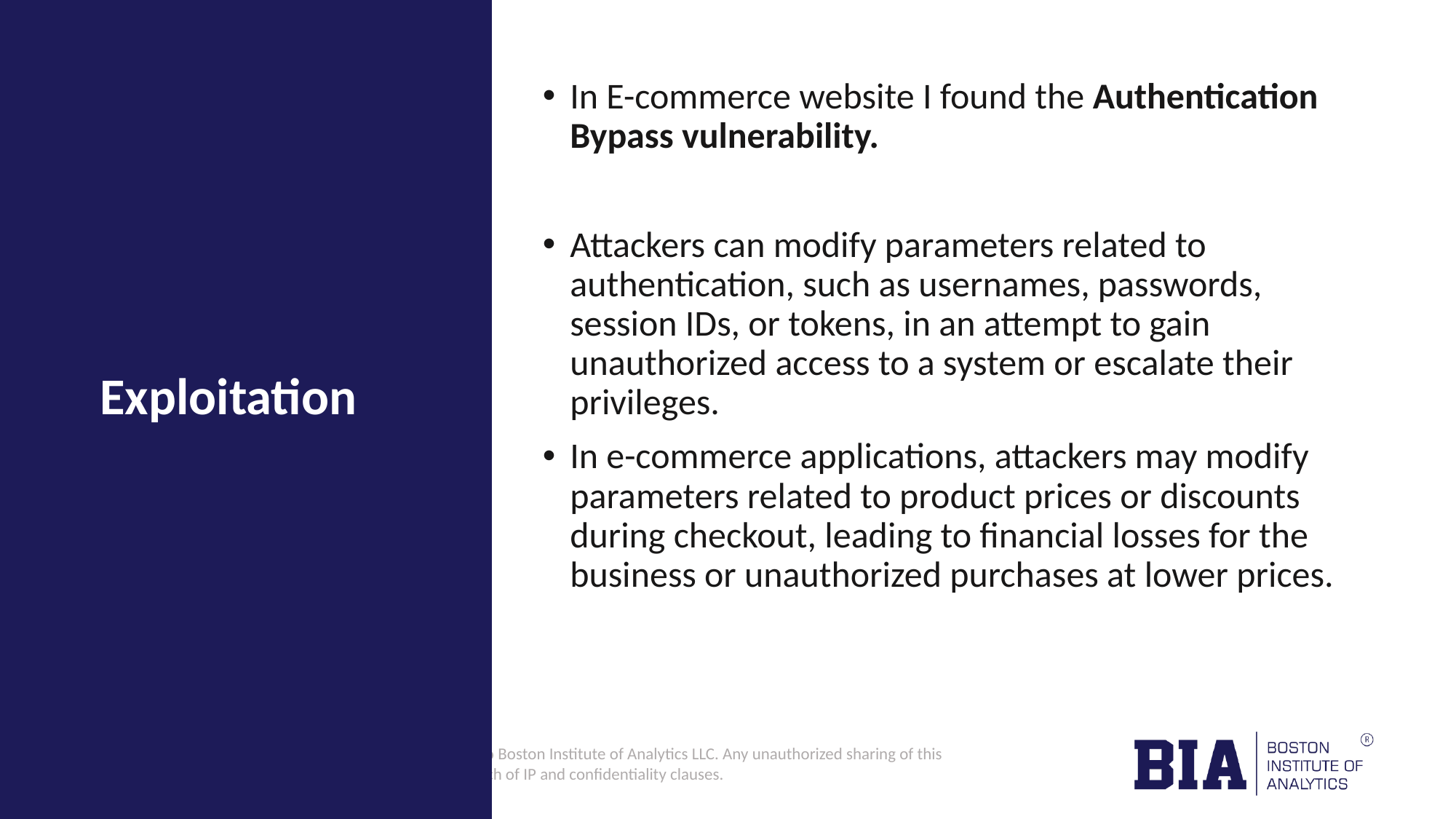

In E-commerce website I found the Authentication Bypass vulnerability.

Attackers can modify parameters related to authentication, such as usernames, passwords, session IDs, or tokens, in an attempt to gain unauthorized access to a system or escalate their privileges.
In e-commerce applications, attackers may modify parameters related to product prices or discounts during checkout, leading to financial losses for the business or unauthorized purchases at lower prices.
# Exploitation